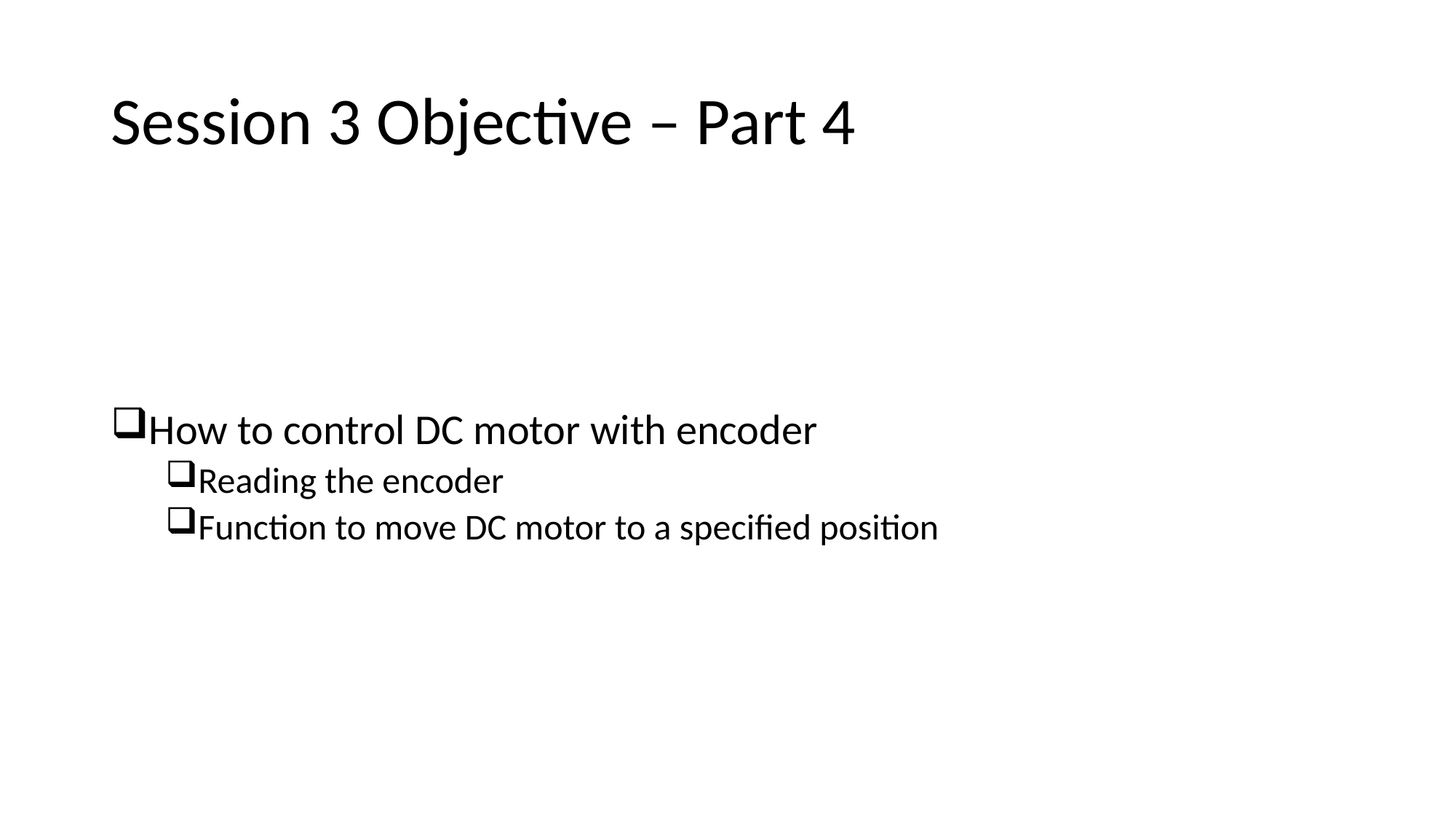

# Session 3 Objective – Part 4
How to control DC motor with encoder
Reading the encoder
Function to move DC motor to a specified position